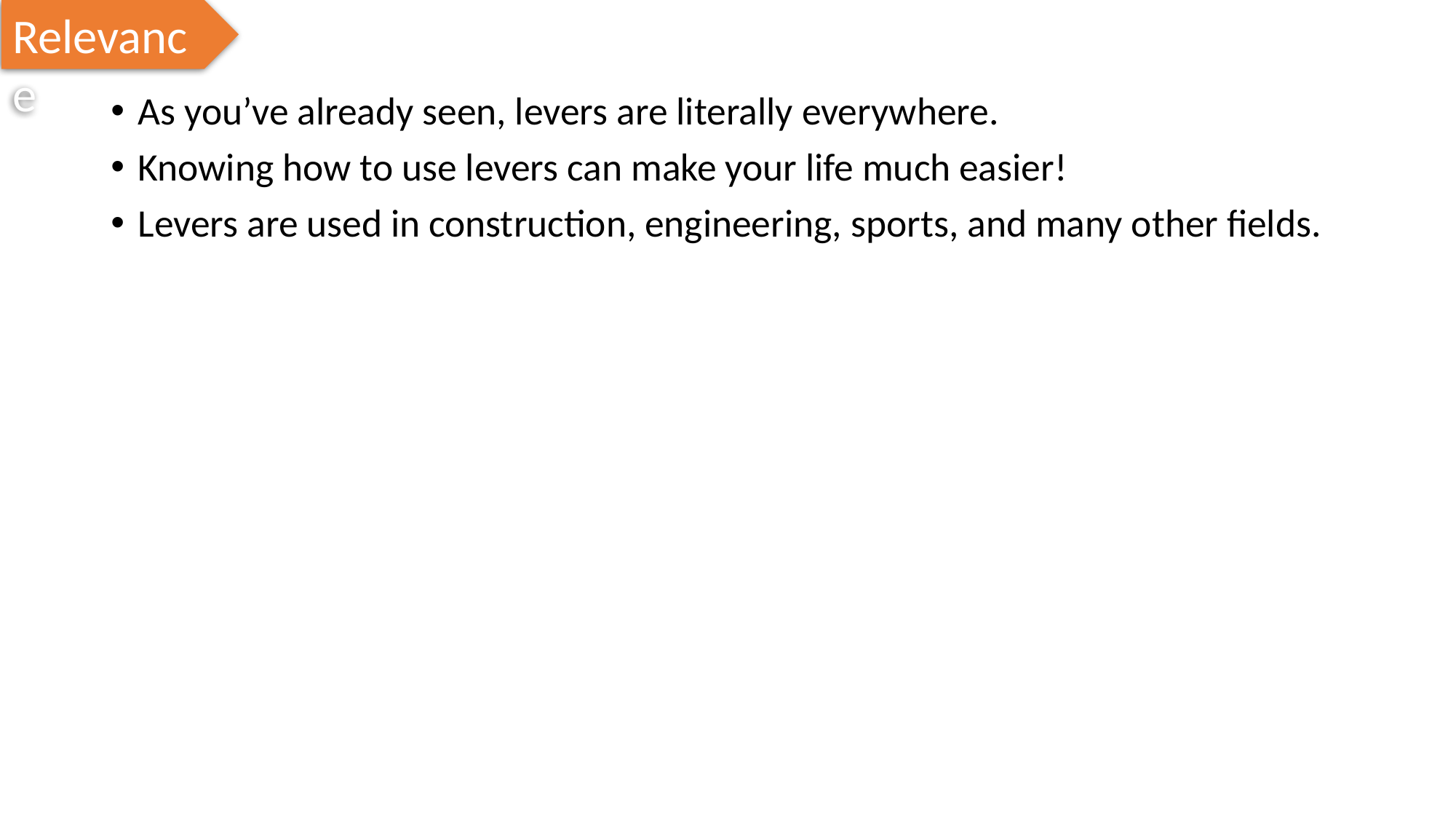

Relevance
As you’ve already seen, levers are literally everywhere.
Knowing how to use levers can make your life much easier!
Levers are used in construction, engineering, sports, and many other fields.